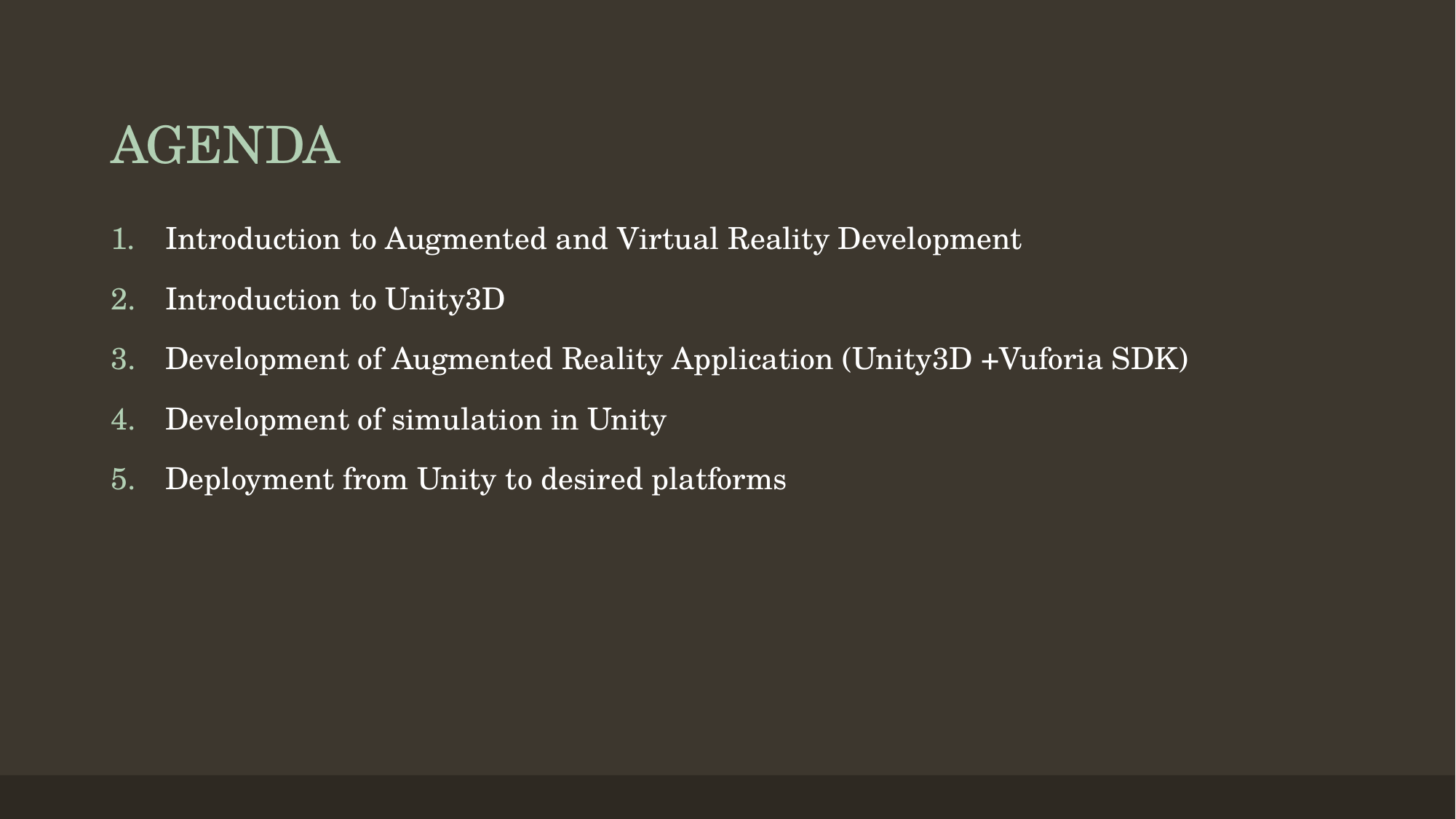

# AGENDA
Introduction to Augmented and Virtual Reality Development
Introduction to Unity3D
Development of Augmented Reality Application (Unity3D +Vuforia SDK)
Development of simulation in Unity
Deployment from Unity to desired platforms